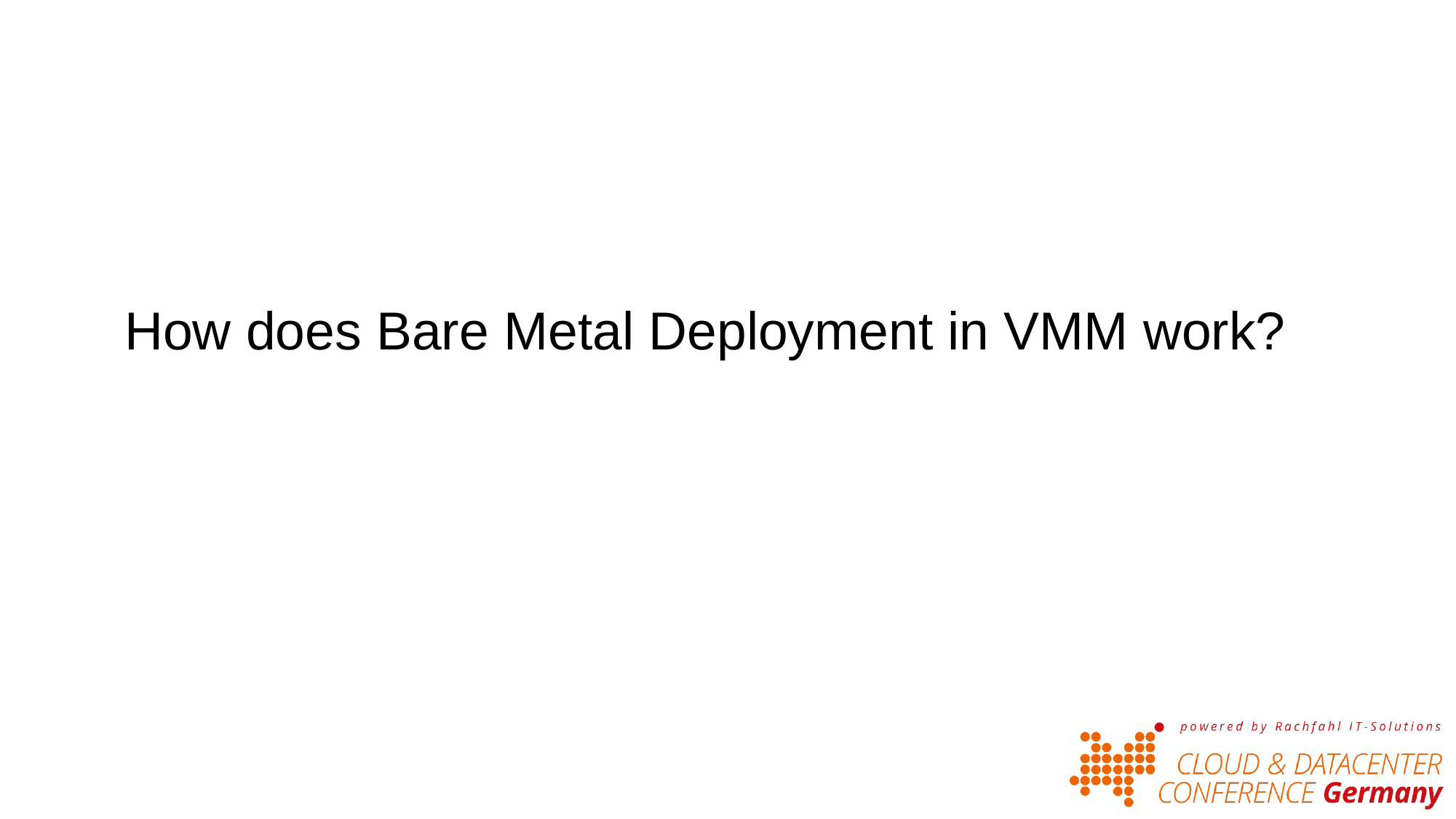

# How does Bare Metal Deployment in VMM work?